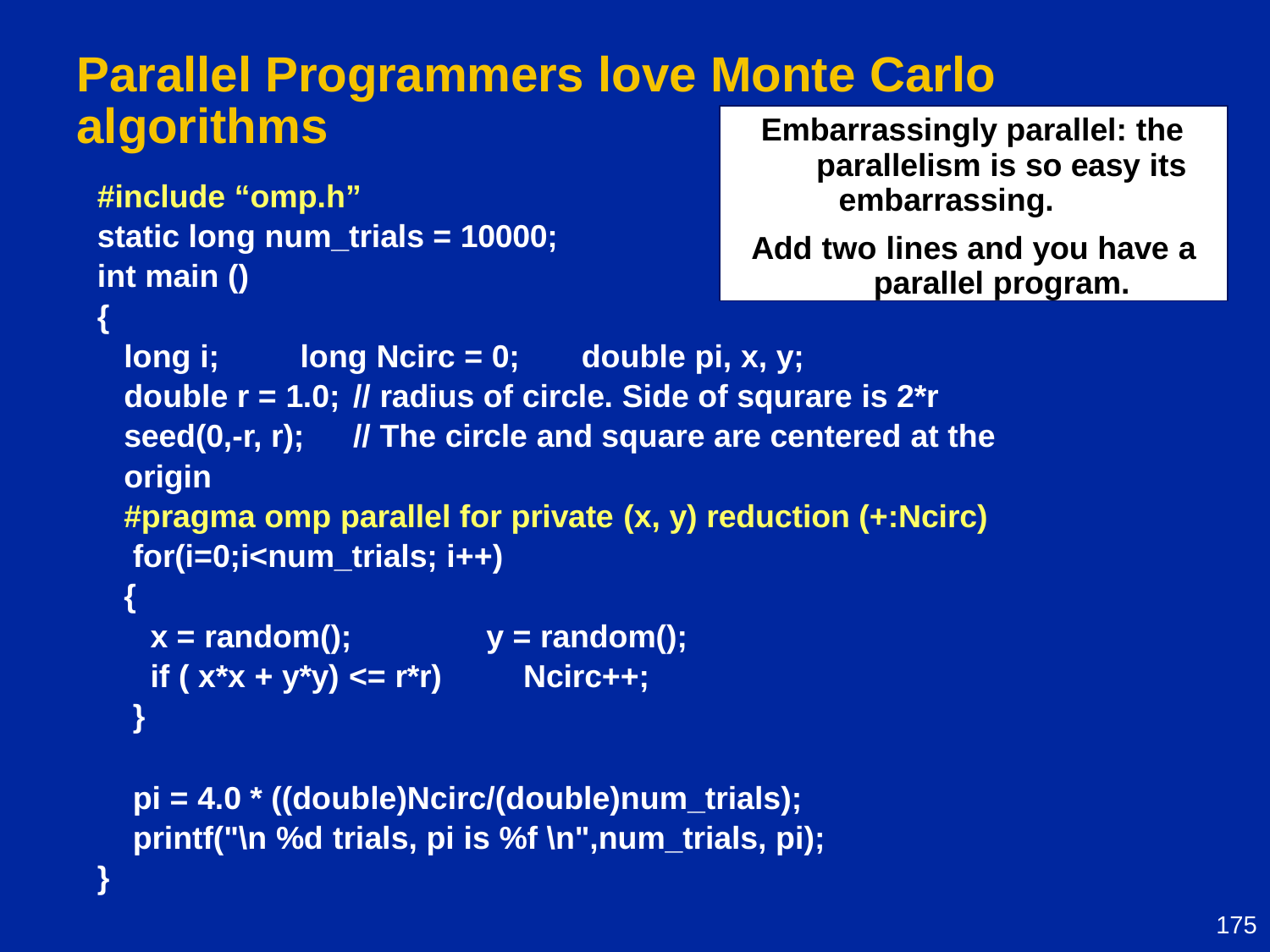

# Parallel Programmers love Monte Carlo
algorithms
#include “omp.h”
static long num_trials = 10000;
int main ()
{
Embarrassingly parallel: the  parallelism is so easy its
embarrassing.
Add two lines and you have a  parallel program.
long i;	long Ncirc = 0;	double pi, x, y;
double r = 1.0;	// radius of circle. Side of squrare is 2*r  seed(0,-r, r);	// The circle and square are centered at the origin
#pragma omp parallel for private (x, y) reduction (+:Ncirc)  for(i=0;i<num_trials; i++)
{
x = random();	y = random();
if ( x*x + y*y) <= r*r)	Ncirc++;
}

pi = 4.0 * ((double)Ncirc/(double)num_trials);  printf("\n %d trials, pi is %f \n",num_trials, pi);
}
175